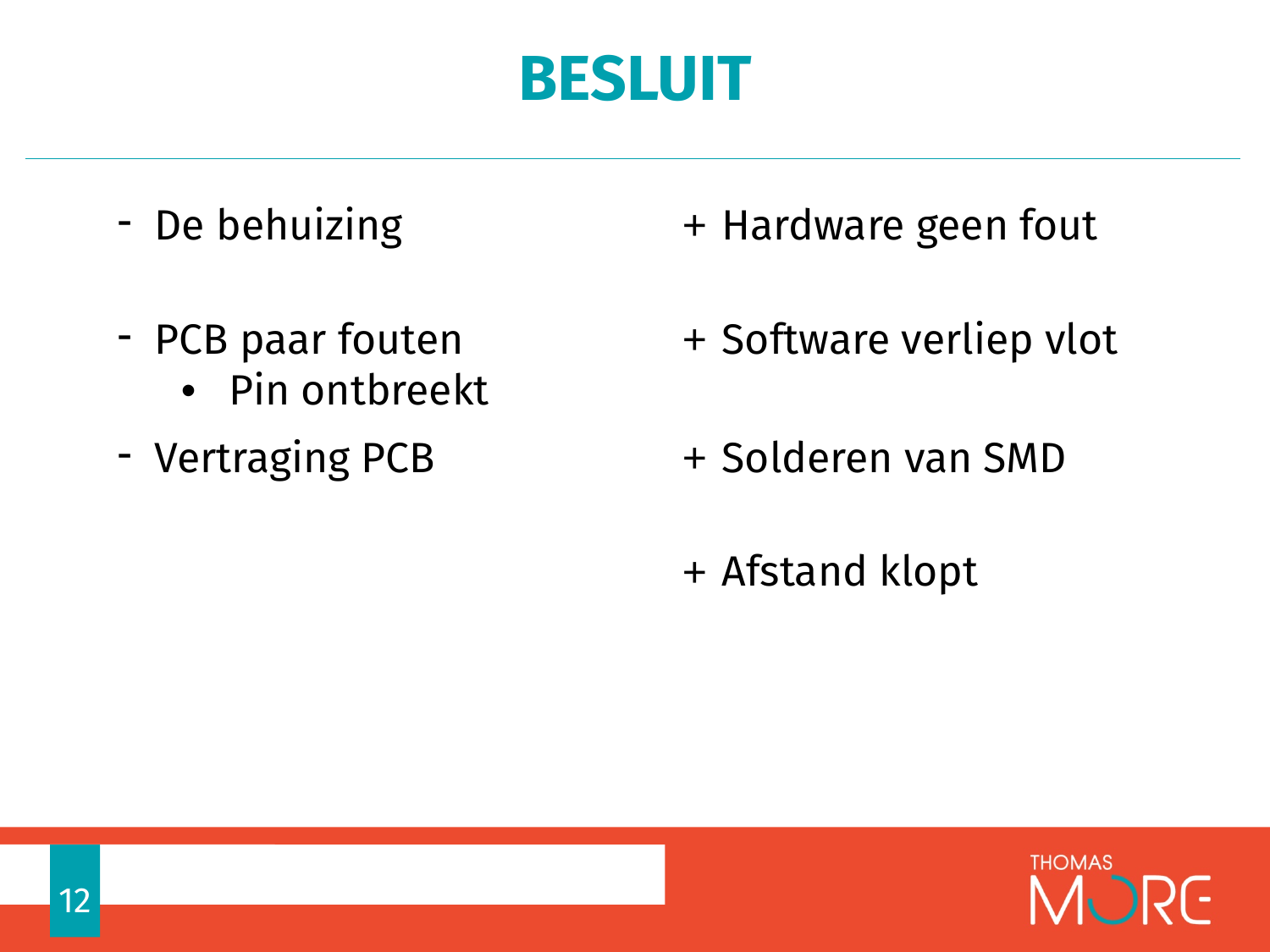

# besluit
| De behuizing | Hardware geen fout |
| --- | --- |
| PCB paar fouten Pin ontbreekt | Software verliep vlot |
| Vertraging PCB | Solderen van SMD |
|  | Afstand klopt |
12